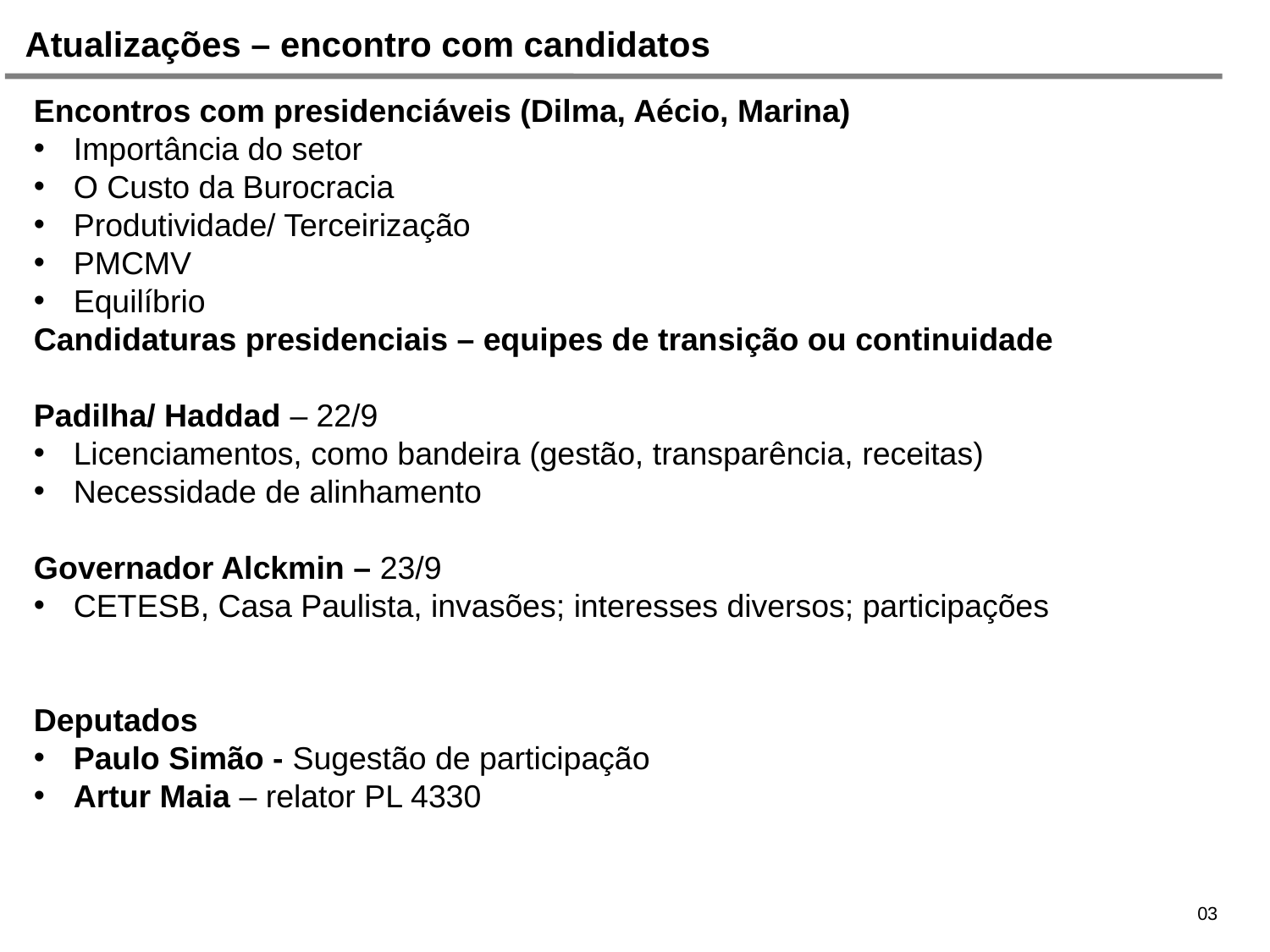

Atualizações – encontro com candidatos

Encontros com presidenciáveis (Dilma, Aécio, Marina)
Importância do setor
O Custo da Burocracia
Produtividade/ Terceirização
PMCMV
Equilíbrio
Candidaturas presidenciais – equipes de transição ou continuidade

Padilha/ Haddad – 22/9
Licenciamentos, como bandeira (gestão, transparência, receitas)
Necessidade de alinhamento

Governador Alckmin – 23/9
CETESB, Casa Paulista, invasões; interesses diversos; participações

Deputados
Paulo Simão - Sugestão de participação
Artur Maia – relator PL 4330
03